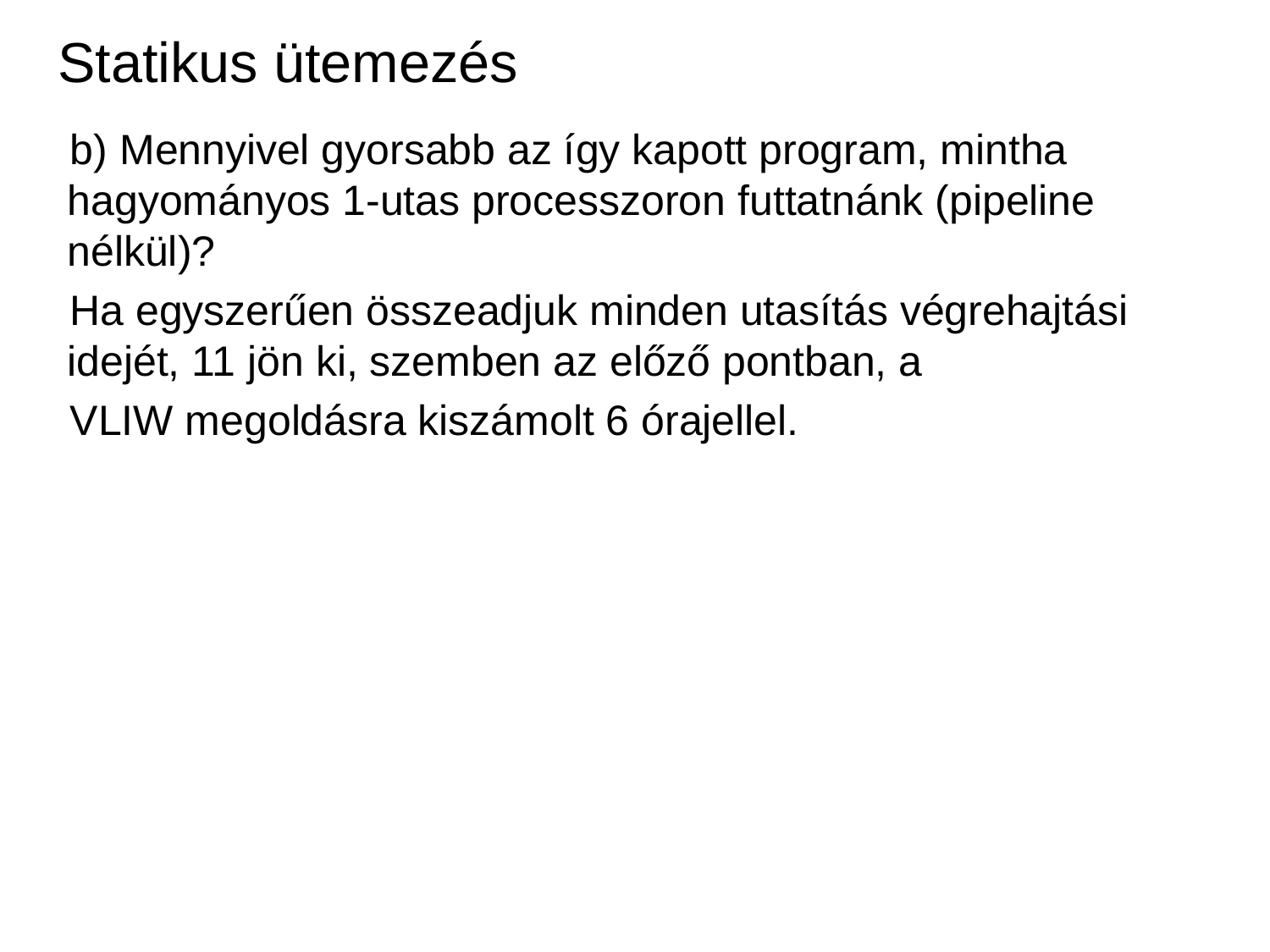

Statikus ütemezés
b) Mennyivel gyorsabb az így kapott program, mintha hagyományos 1-utas processzoron futtatnánk (pipeline nélkül)?
Ha egyszerűen összeadjuk minden utasítás végrehajtási idejét, 11 jön ki, szemben az előző pontban, a
VLIW megoldásra kiszámolt 6 órajellel.